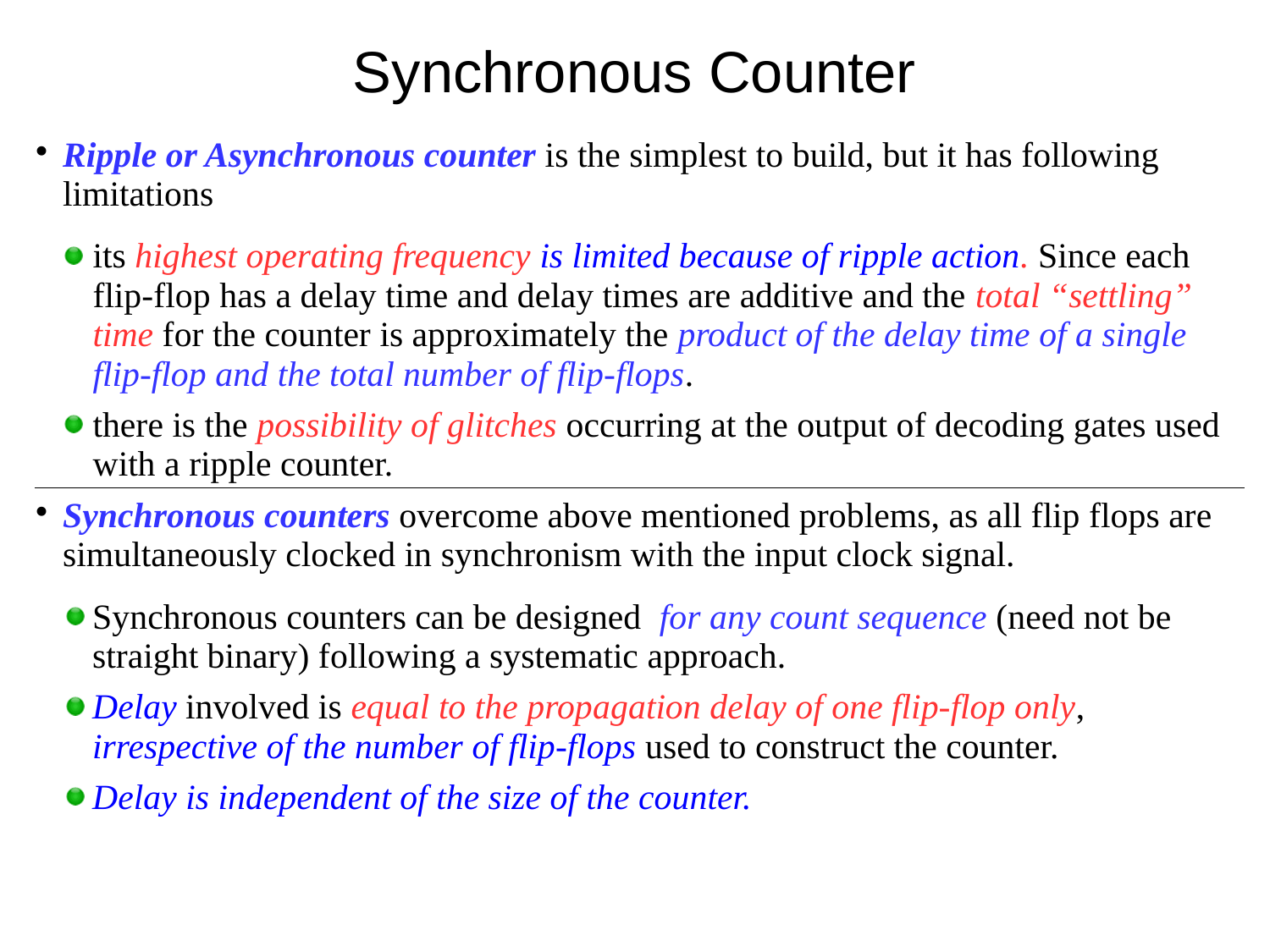

Synchronous Counter
Ripple or Asynchronous counter is the simplest to build, but it has following limitations
its highest operating frequency is limited because of ripple action. Since each flip-flop has a delay time and delay times are additive and the total “settling” time for the counter is approximately the product of the delay time of a single flip-flop and the total number of flip-flops.
there is the possibility of glitches occurring at the output of decoding gates used with a ripple counter.
Synchronous counters overcome above mentioned problems, as all flip flops are simultaneously clocked in synchronism with the input clock signal.
Synchronous counters can be designed  for any count sequence (need not be straight binary) following a systematic approach.
Delay involved is equal to the propagation delay of one flip-flop only, irrespective of the number of flip-flops used to construct the counter.
Delay is independent of the size of the counter.